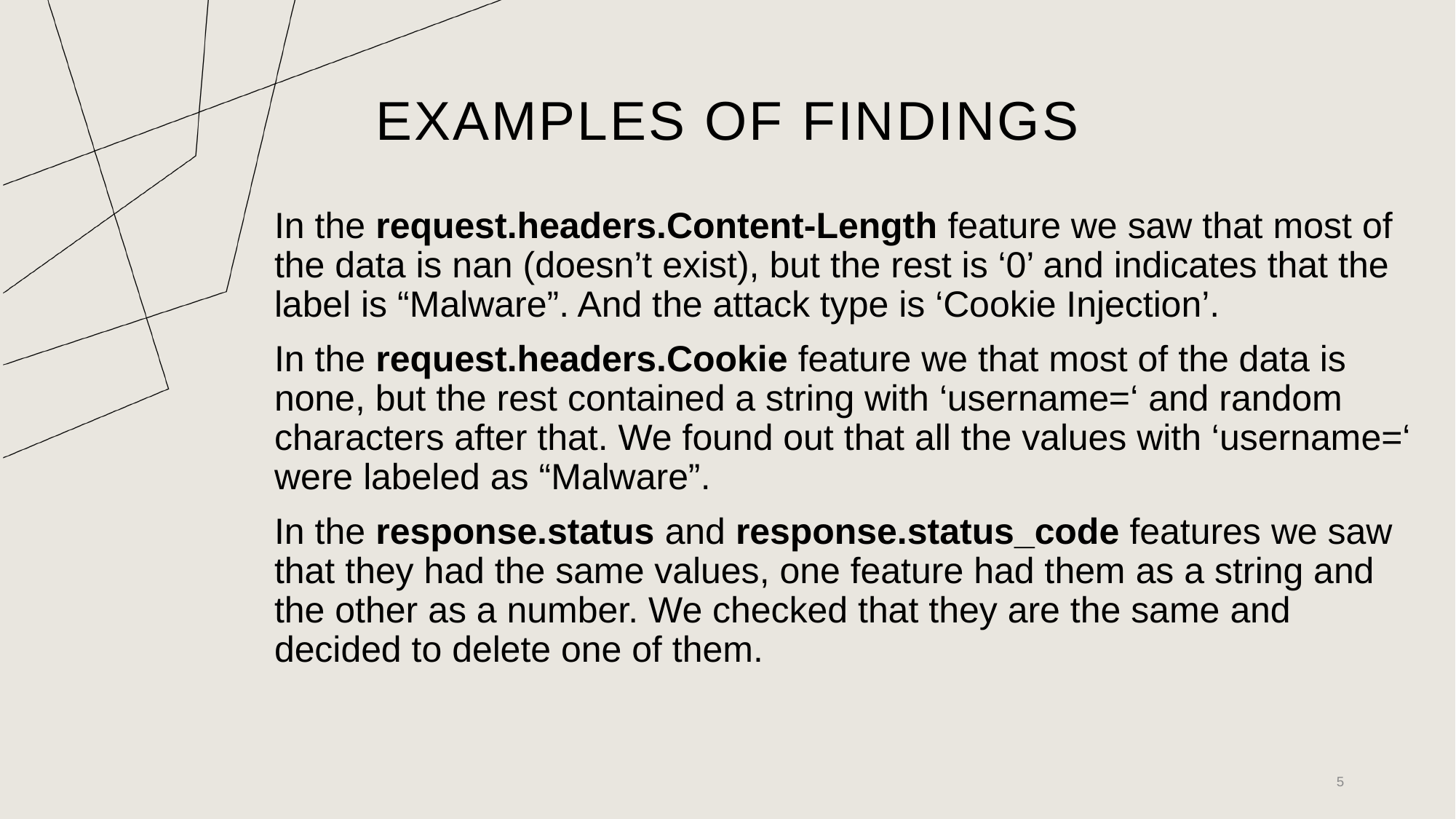

# Examples of findings
In the request.headers.Content-Length feature we saw that most of the data is nan (doesn’t exist), but the rest is ‘0’ and indicates that the label is “Malware”. And the attack type is ‘Cookie Injection’.
In the request.headers.Cookie feature we that most of the data is none, but the rest contained a string with ‘username=‘ and random characters after that. We found out that all the values with ‘username=‘ were labeled as “Malware”.
In the response.status and response.status_code features we saw that they had the same values, one feature had them as a string and the other as a number. We checked that they are the same and decided to delete one of them.
5